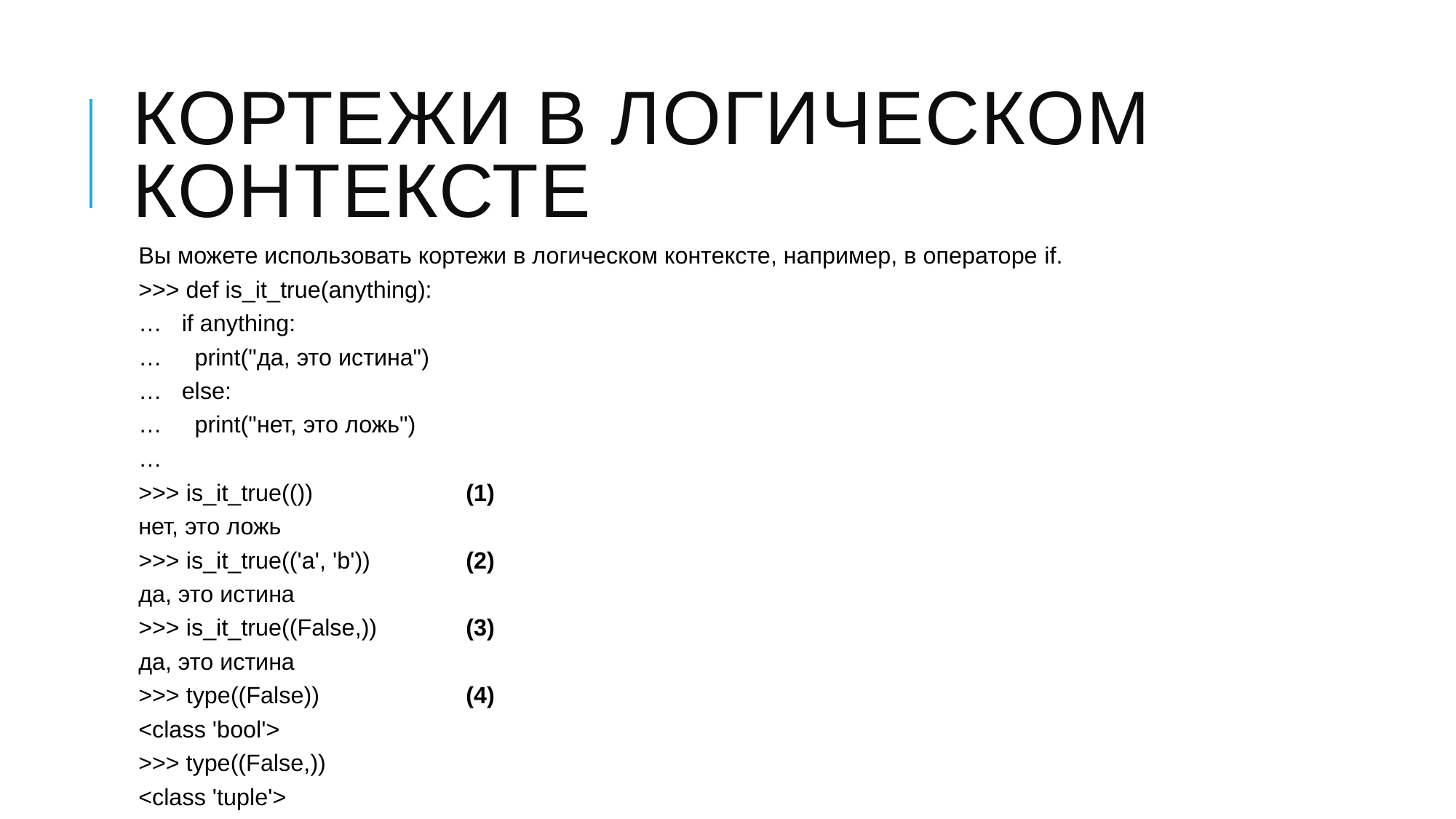

# КОРТЕЖИ В ЛОГИЧЕСКОМ КОНТЕКСТЕ
Вы можете использовать кортежи в логическом контексте, например, в операторе if.
>>> def is_it_true(anything):
…   if anything:
…     print("да, это истина")
…   else:
…     print("нет, это ложь")
…
>>> is_it_true(())             	(1)
нет, это ложь
>>> is_it_true(('a', 'b'))     	(2)
да, это истина
>>> is_it_true((False,))       	(3)
да, это истина
>>> type((False))             	(4)
<class 'bool'>
>>> type((False,))
<class 'tuple'>